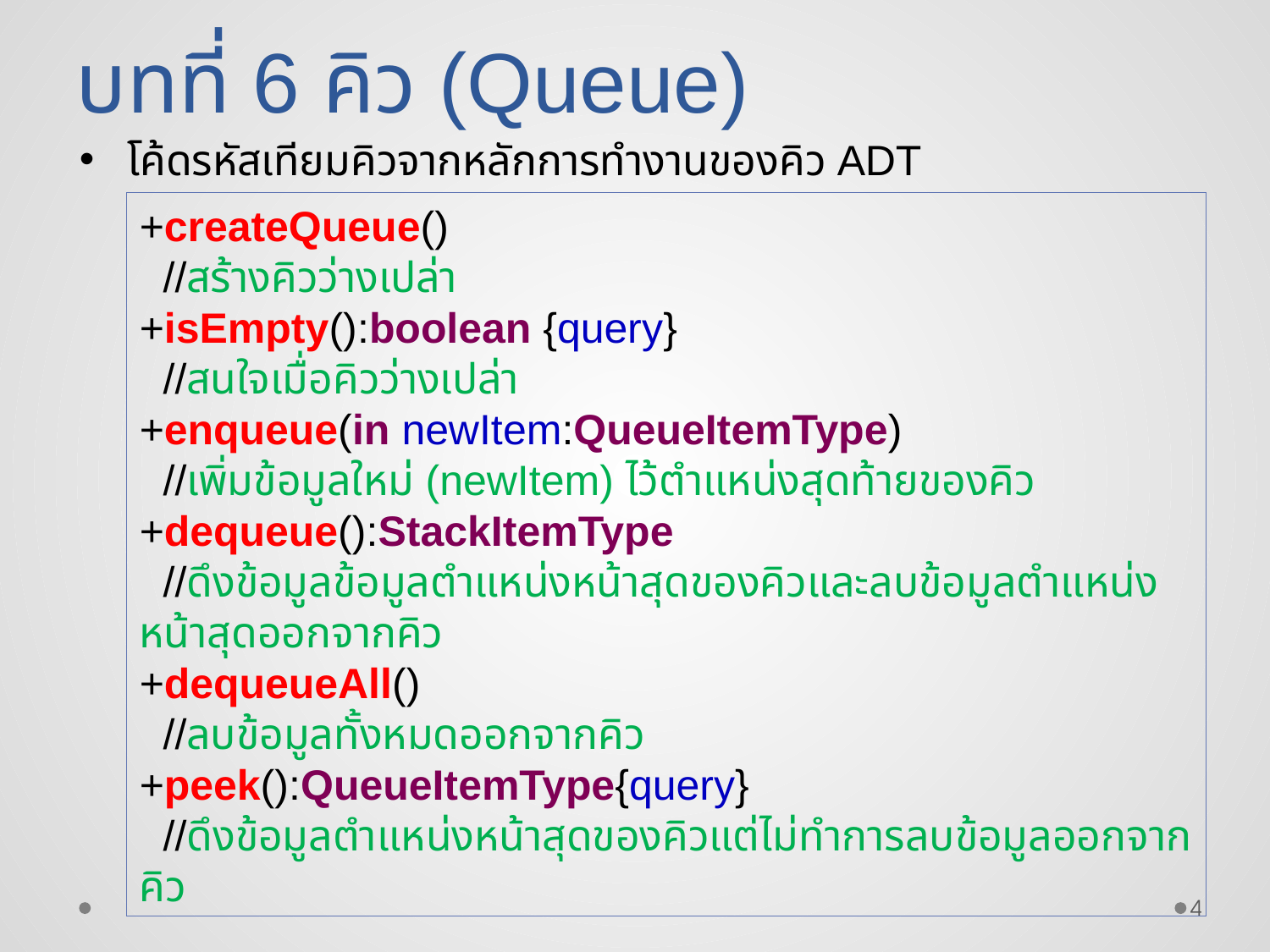

บทที่ 6 คิว (Queue)
โค้ดรหัสเทียมคิวจากหลักการทำงานของคิว ADT
+createQueue()
  //สร้างคิวว่างเปล่า
+isEmpty():boolean {query}
  //สนใจเมื่อคิวว่างเปล่า
+enqueue(in newItem:QueueItemType)
  //เพิ่มข้อมูลใหม่ (newItem) ไว้ตำแหน่งสุดท้ายของคิว
+dequeue():StackItemType
  //ดึงข้อมูลข้อมูลตำแหน่งหน้าสุดของคิวและลบข้อมูลตำแหน่งหน้าสุดออกจากคิว
+dequeueAll()
  //ลบข้อมูลทั้งหมดออกจากคิว
+peek():QueueItemType{query}
  //ดึงข้อมูลตำแหน่งหน้าสุดของคิวแต่ไม่ทำการลบข้อมูลออกจากคิว
4